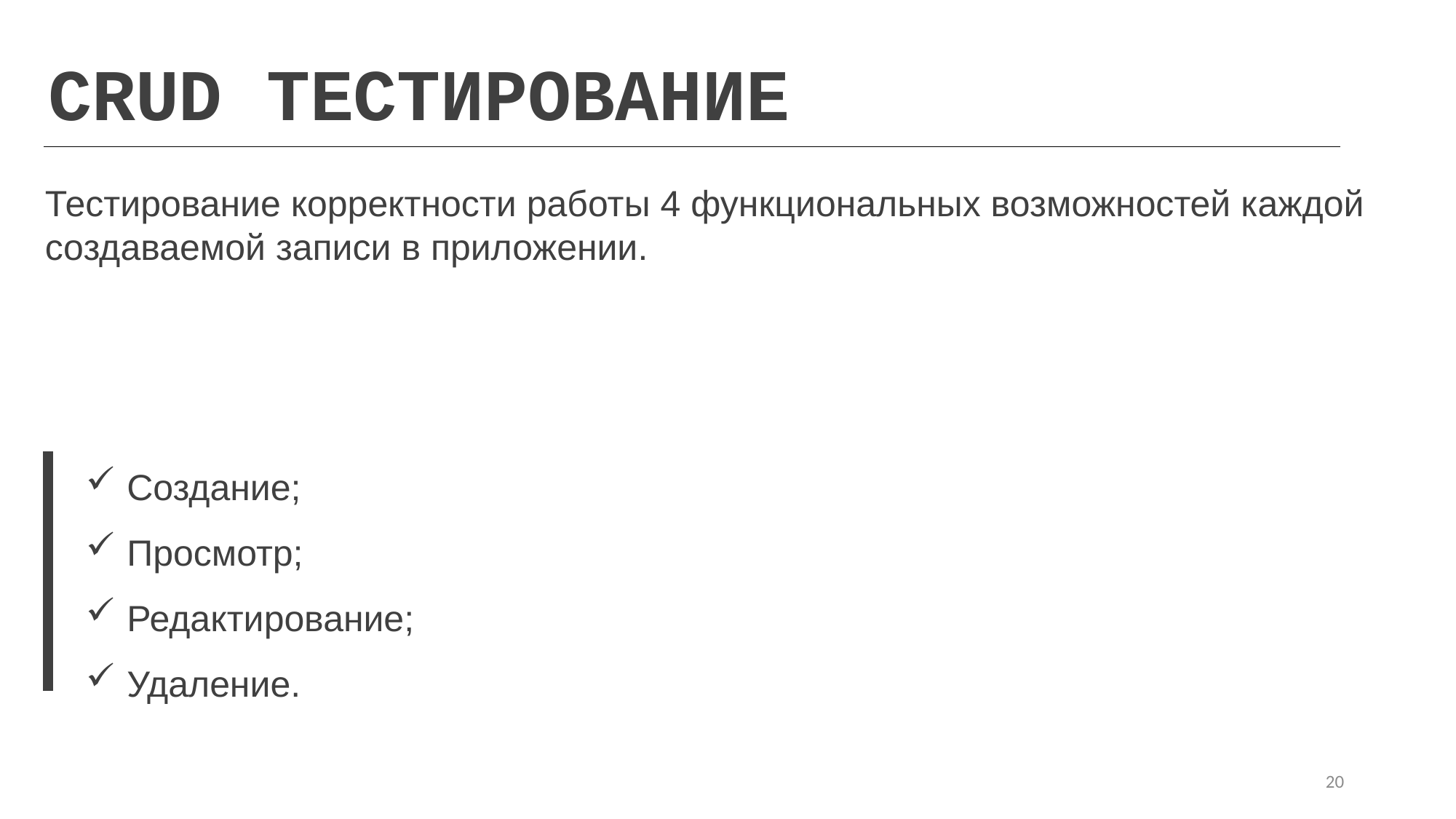

CRUD ТЕСТИРОВАНИЕ
Тестирование корректности работы 4 функциональных возможностей каждой создаваемой записи в приложении.

Создание;
Просмотр;
Редактирование;
Удаление.

20